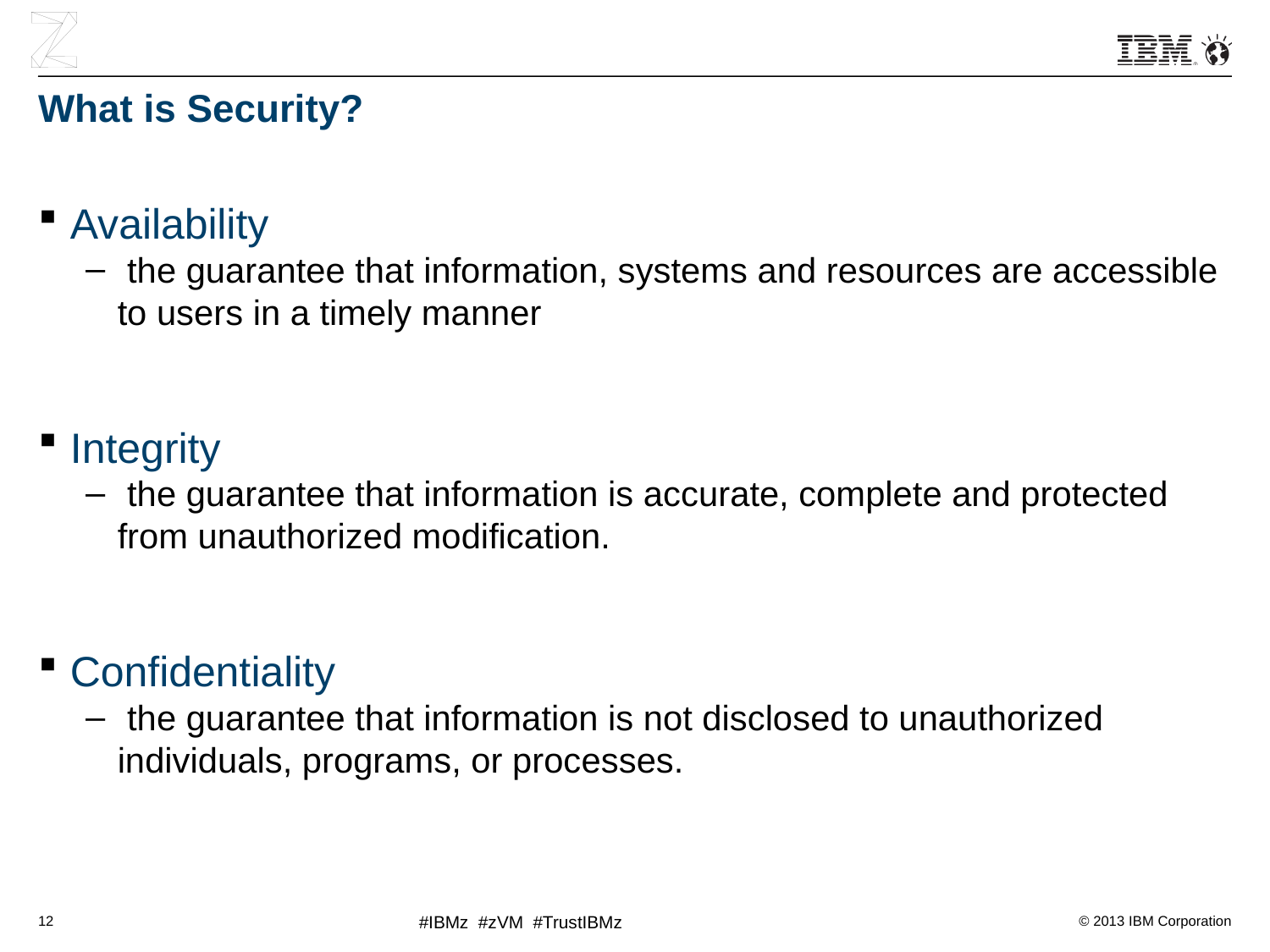

# What is Security?
Availability
 the guarantee that information, systems and resources are accessible to users in a timely manner

Integrity
 the guarantee that information is accurate, complete and protected from unauthorized modification.

Confidentiality
 the guarantee that information is not disclosed to unauthorized individuals, programs, or processes.
12
#IBMz  #zVM  #TrustIBMz